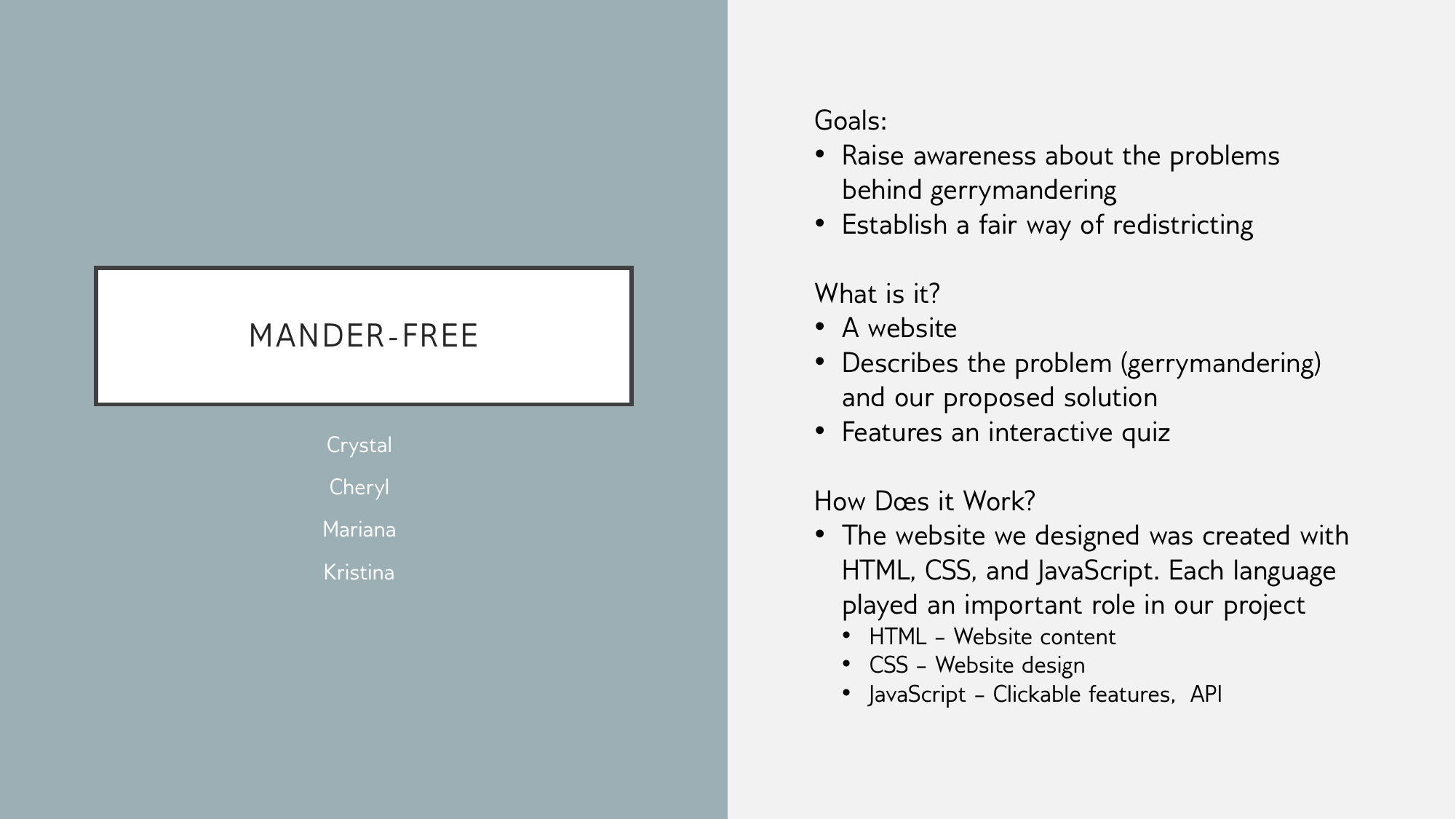

Goals:
Raise awareness about the problems behind gerrymandering
Establish a fair way of redistricting

What is it?
A website
Describes the problem (gerrymandering) and our proposed solution
Features an interactive quiz

How Does it Work?
The website we designed was created with HTML, CSS, and JavaScript. Each language played an important role in our project
HTML – Website content
CSS – Website design
JavaScript – Clickable features,  API

# Mander-Free
Crystal
Cheryl
Mariana
Kristina